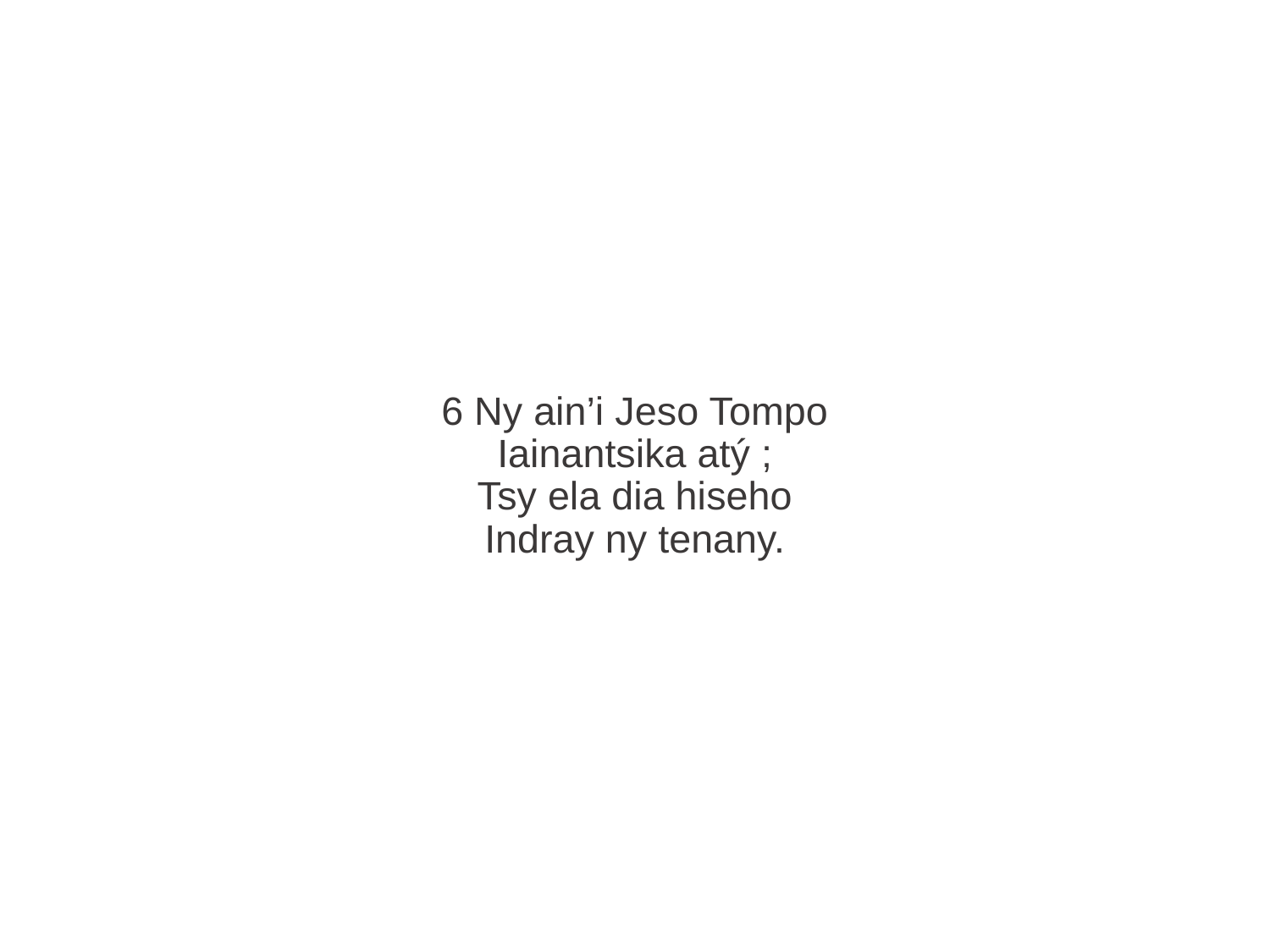

6 Ny ain’i Jeso Tompo
Iainantsika atý ;
Tsy ela dia hiseho
Indray ny tenany.